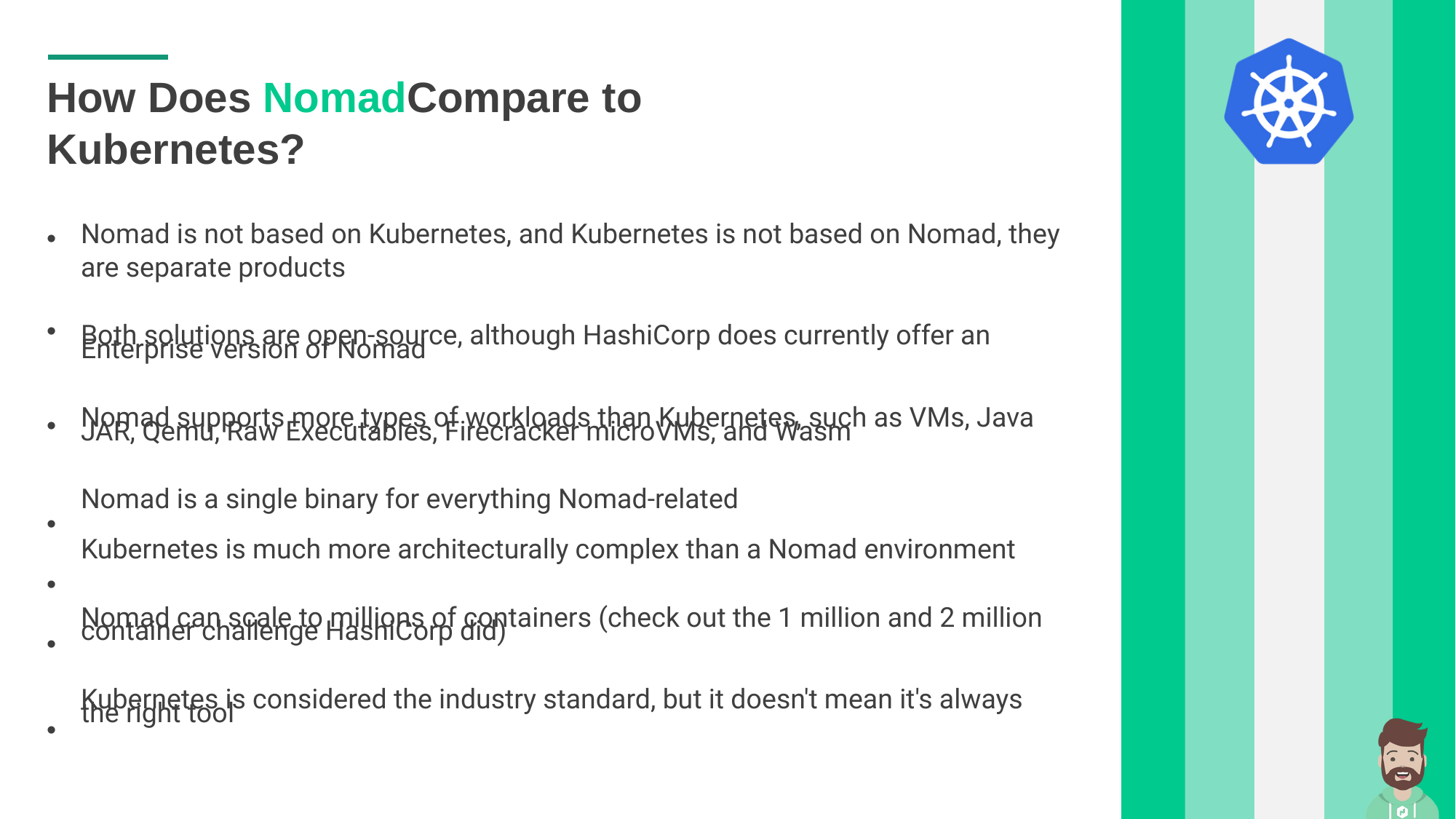

How Does NomadCompare to Kubernetes?
Nomad is not based on Kubernetes, and Kubernetes is not based on Nomad, they are separate products
Both solutions are open-source, although HashiCorp does currently offer an
Enterprise version of Nomad
Nomad supports more types of workloads than Kubernetes, such as VMs, Java
JAR, Qemu, Raw Executables, Firecracker microVMs, and Wasm
Nomad is a single binary for everything Nomad-related
Kubernetes is much more architecturally complex than a Nomad environment
Nomad can scale to millions of containers (check out the 1 million and 2 million
container challenge HashiCorp did)
Kubernetes is considered the industry standard, but it doesn't mean it's always
the right tool
•
•
•
• • •
•